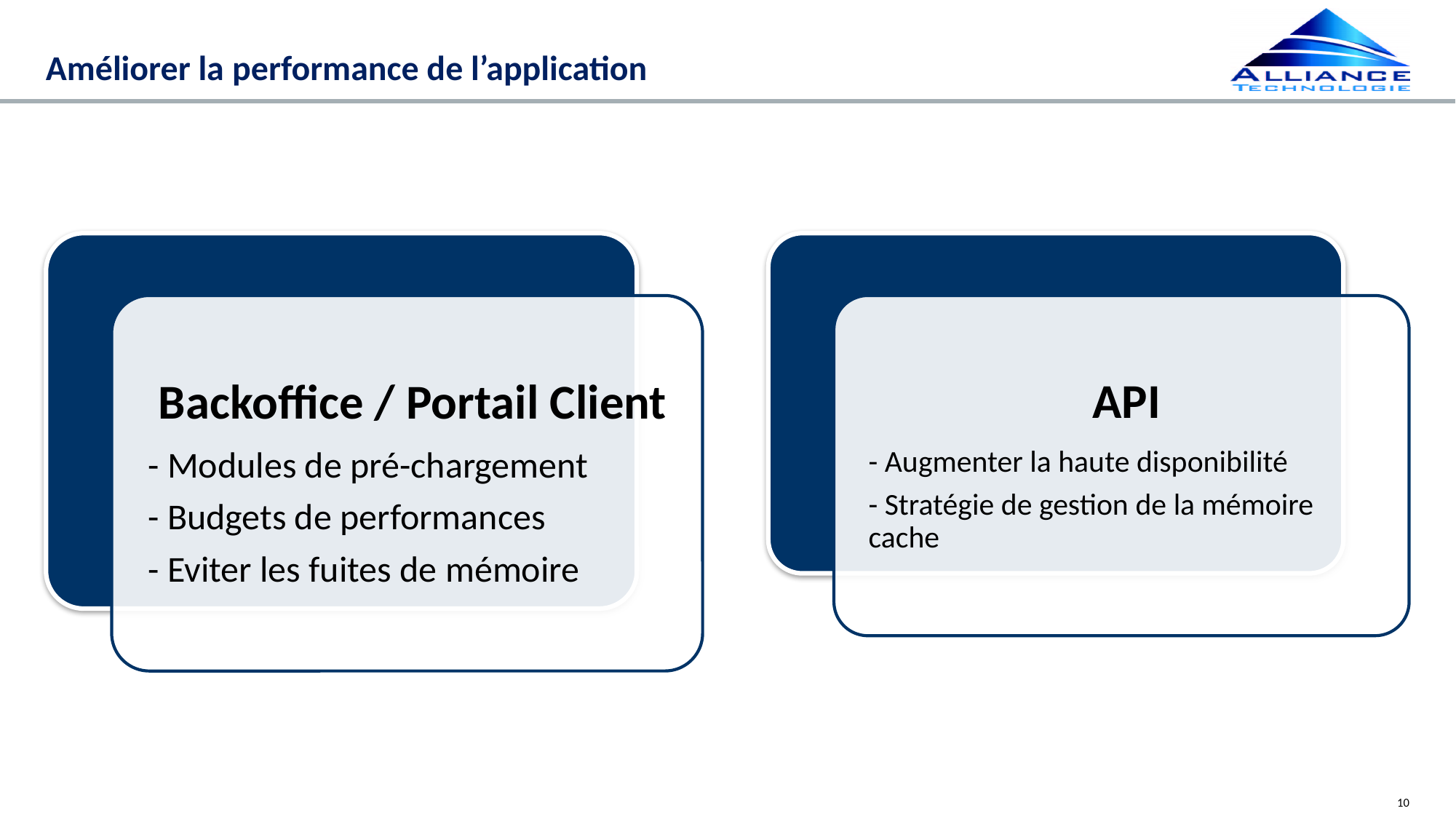

# Améliorer la performance de l’application
Backoffice / Portail Client
- Modules de pré-chargement
- Budgets de performances
- Eviter les fuites de mémoire
API
- Augmenter la haute disponibilité
- Stratégie de gestion de la mémoire  cache
10